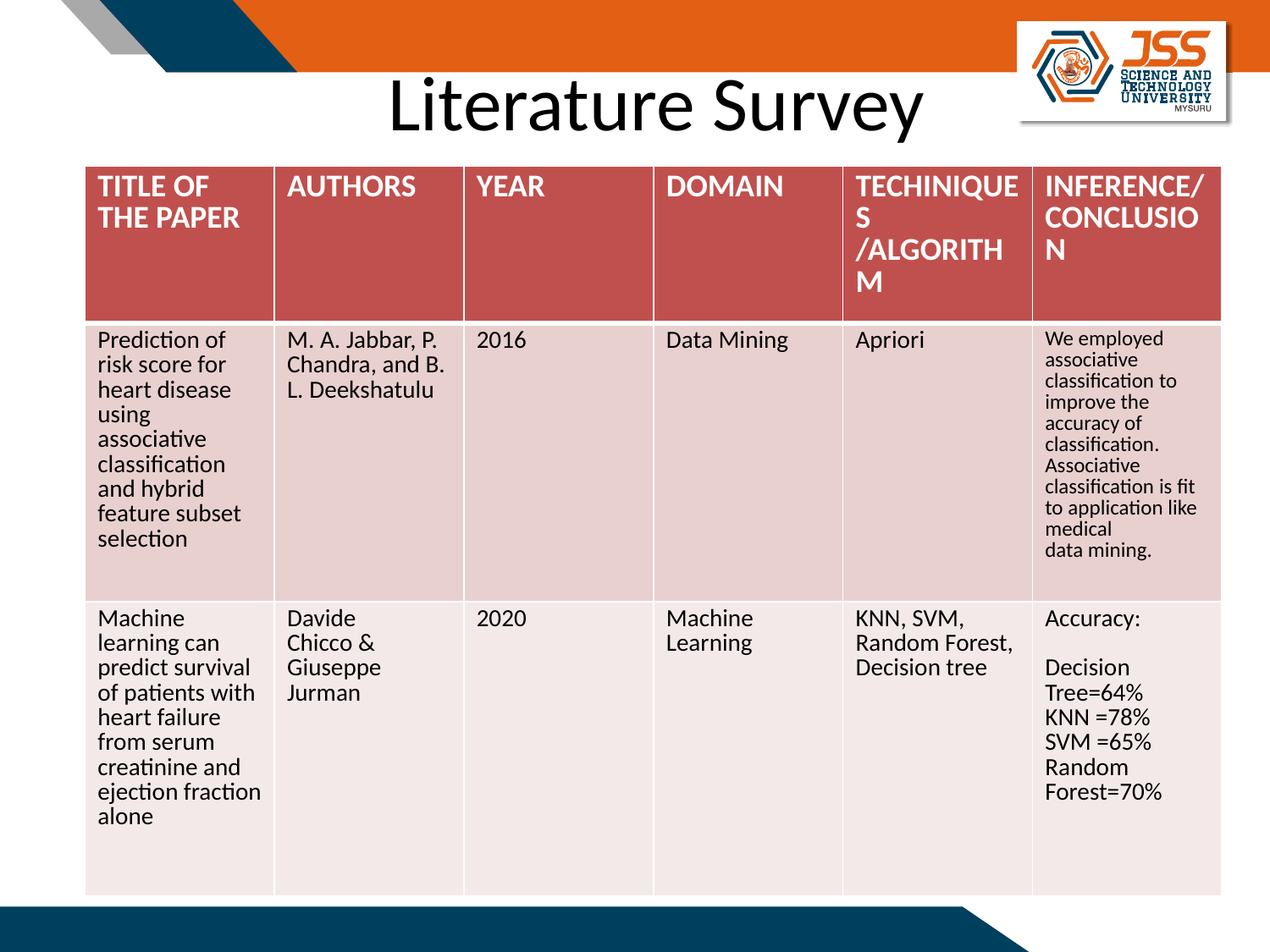

# Literature Survey
| TITLE OF THE PAPER | AUTHORS | YEAR | DOMAIN | TECHINIQUES /ALGORITHM | INFERENCE/CONCLUSION |
| --- | --- | --- | --- | --- | --- |
| Prediction of risk score for heart disease using associative classification and hybrid feature subset selection | M. A. Jabbar, P. Chandra, and B. L. Deekshatulu | 2016 | Data Mining | Apriori | We employed associative classification to improve the accuracy of classification. Associative classification is fit to application like medical data mining. |
| Machine learning can predict survival of patients with heart failure from serum creatinine and ejection fraction alone | Davide Chicco &  Giuseppe Jurman | 2020 | Machine Learning | KNN, SVM, Random Forest, Decision tree | Accuracy: Decision Tree=64% KNN =78% SVM =65% Random Forest=70% |